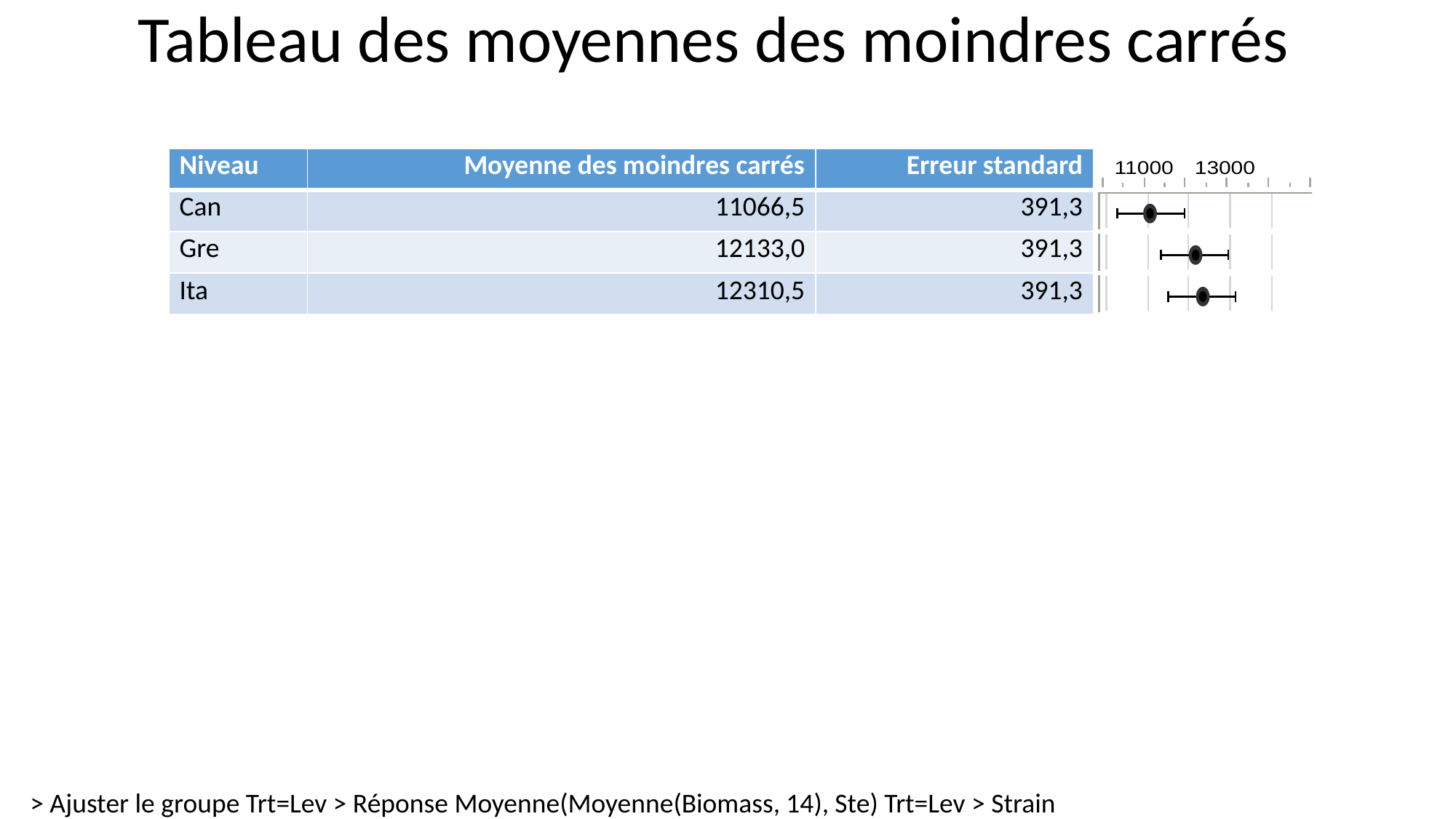

# Tableau des moyennes des moindres carrés
| Niveau | Moyenne des moindres carrés | Erreur standard |  |
| --- | --- | --- | --- |
| Can | 11066,5 | 391,3 |  |
| Gre | 12133,0 | 391,3 |  |
| Ita | 12310,5 | 391,3 |  |
> Ajuster le groupe Trt=Lev > Réponse Moyenne(Moyenne(Biomass, 14), Ste) Trt=Lev > Strain